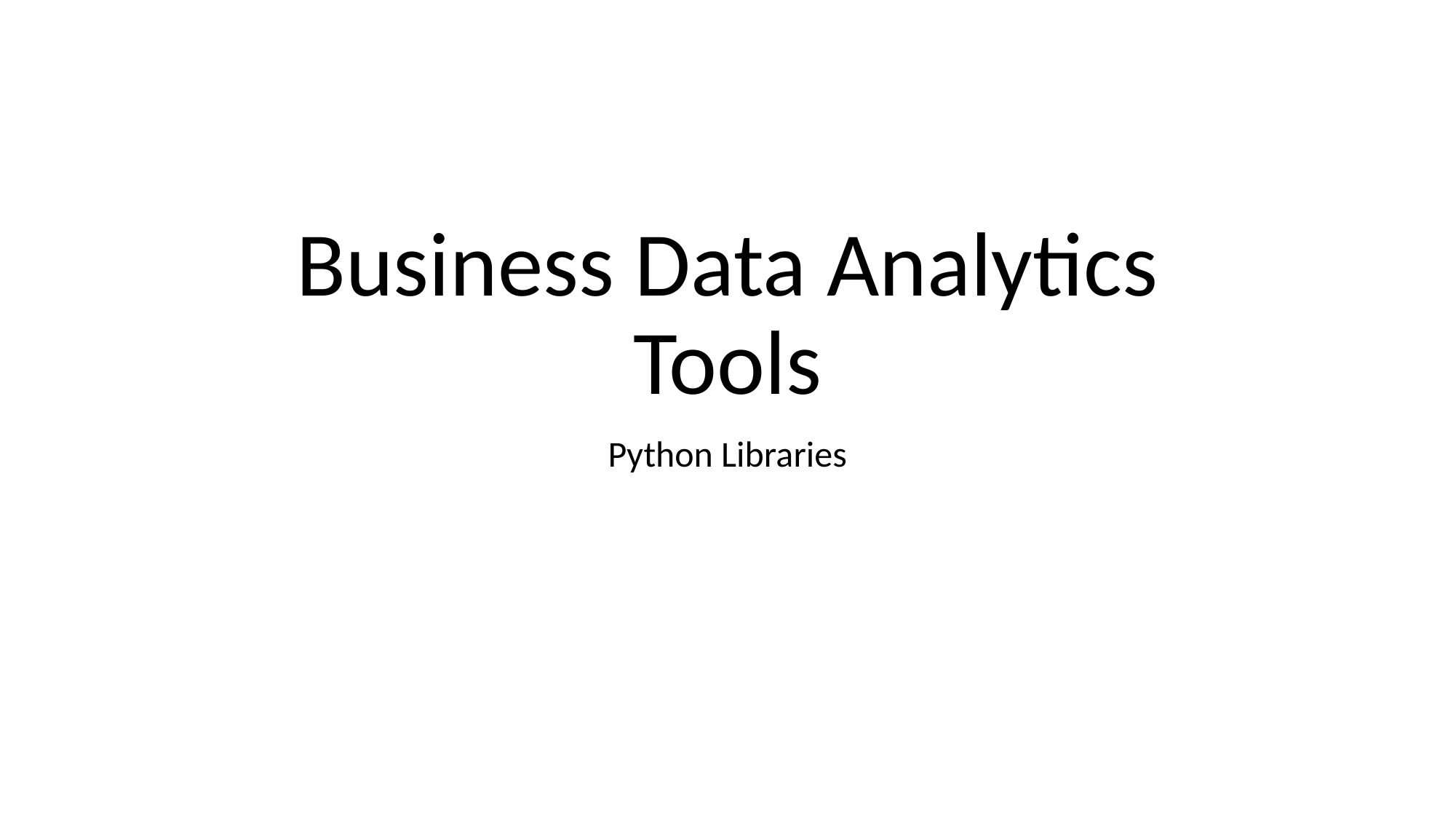

# Business Data Analytics Tools
Python Libraries